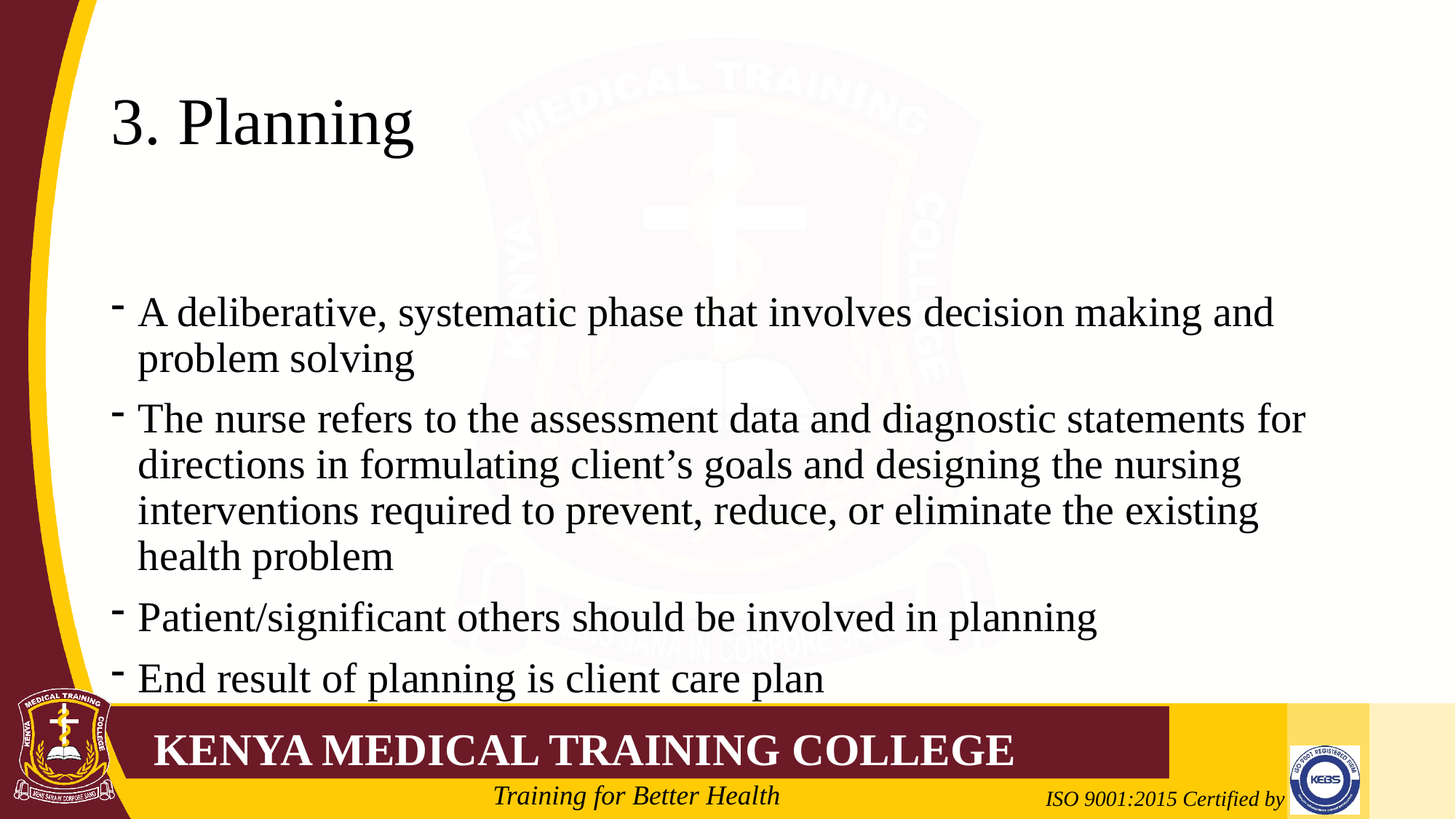

# 3. Planning

A deliberative, systematic phase that involves decision making and problem solving
The nurse refers to the assessment data and diagnostic statements for directions in formulating client’s goals and designing the nursing interventions required to prevent, reduce, or eliminate the existing health problem
Patient/significant others should be involved in planning
End result of planning is client care plan